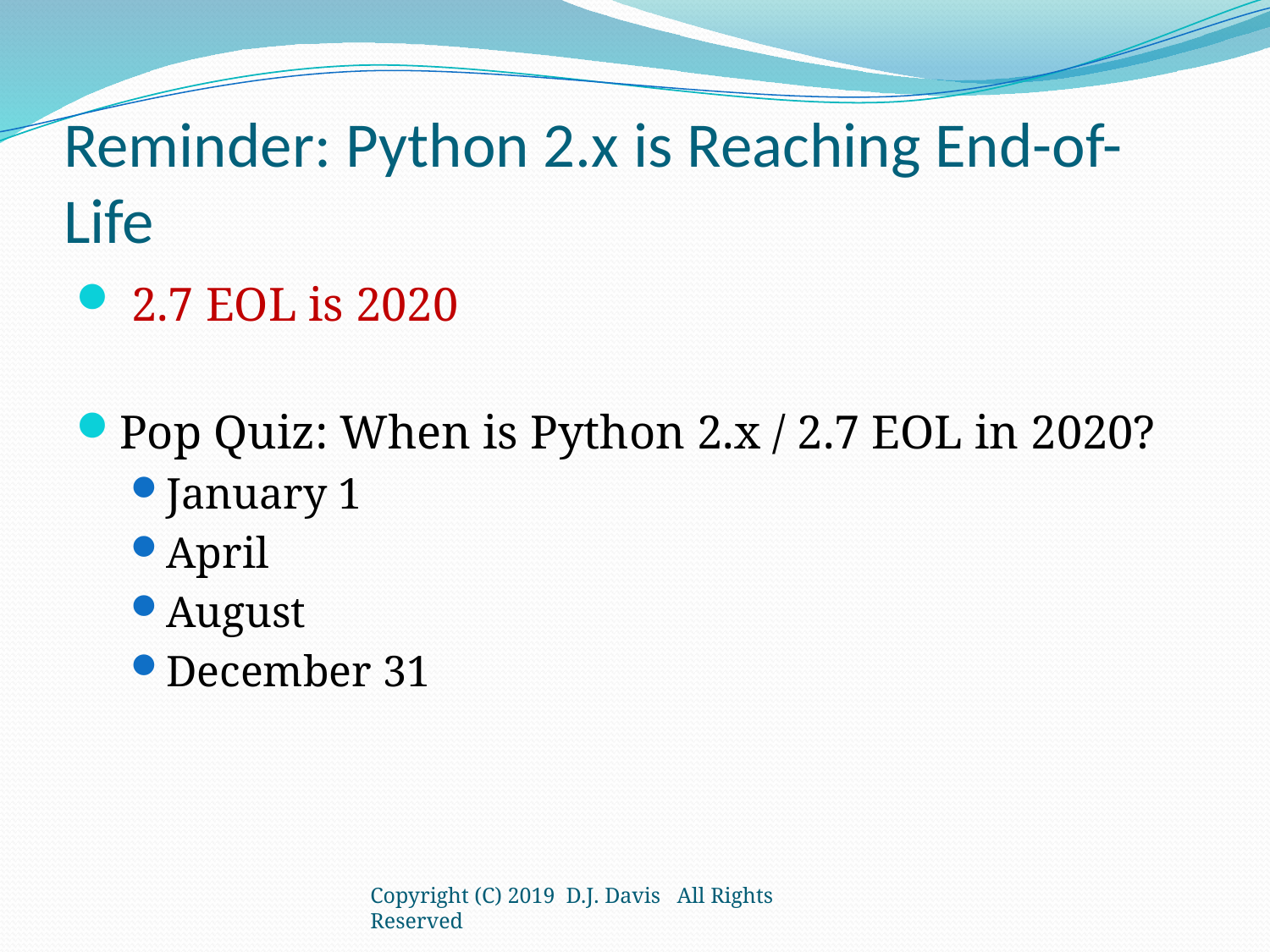

# Reminder: Python 2.x is Reaching End-of-Life
 2.7 EOL is 2020

Pop Quiz: When is Python 2.x / 2.7 EOL in 2020?
January 1
April
August
December 31
Copyright (C) 2019  D.J. Davis   All Rights Reserved